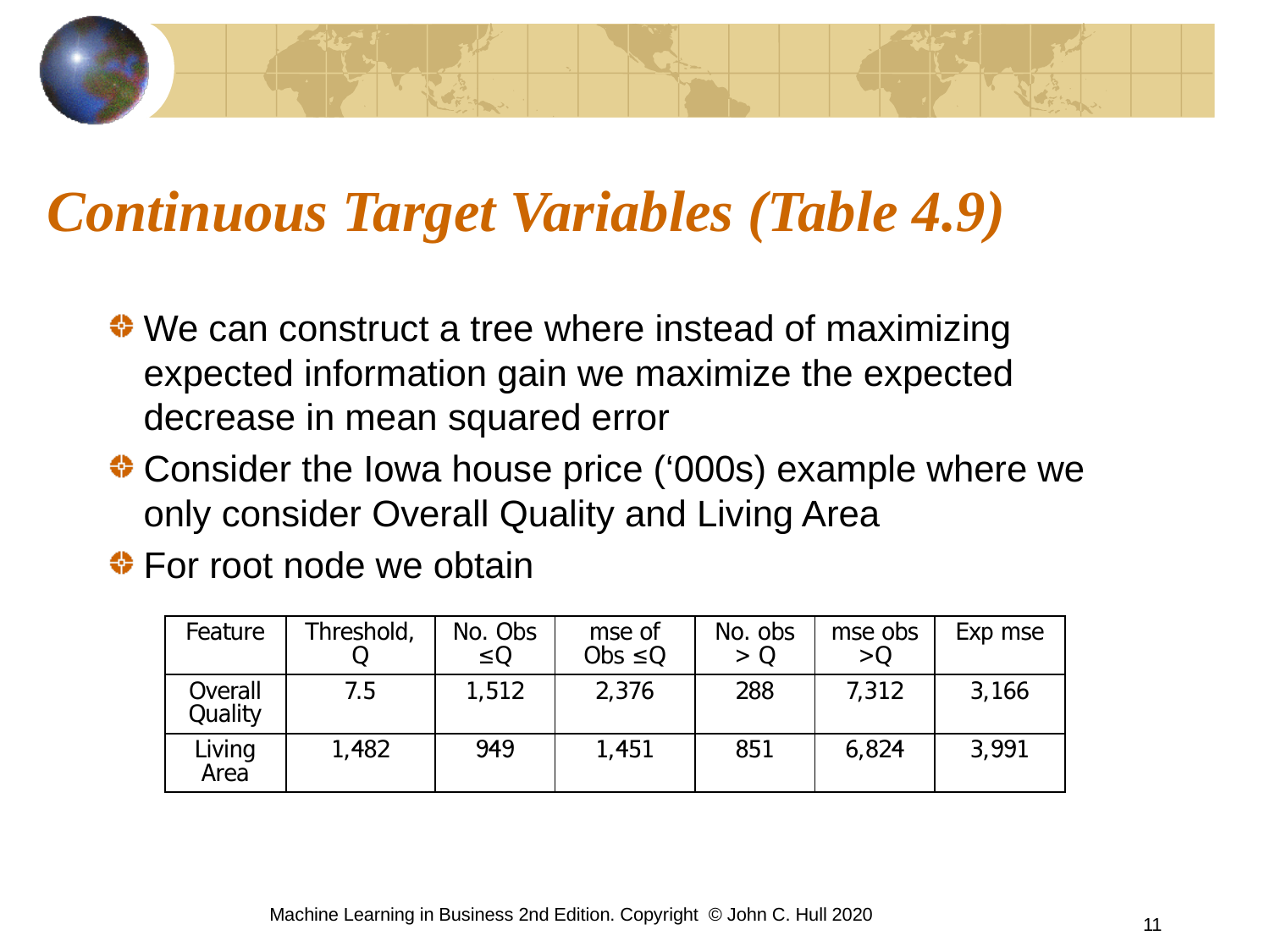

# Continuous Target Variables (Table 4.9)
We can construct a tree where instead of maximizing expected information gain we maximize the expected decrease in mean squared error
Consider the Iowa house price (‘000s) example where we only consider Overall Quality and Living Area
For root node we obtain

| Feature | Threshold, Q | No. Obs ≤Q | mse of Obs ≤Q | No. obs > Q | mse obs >Q | Exp mse |
| --- | --- | --- | --- | --- | --- | --- |
| Overall Quality | 7.5 | 1,512 | 2,376 | 288 | 7,312 | 3,166 |
| Living Area | 1,482 | 949 | 1,451 | 851 | 6,824 | 3,991 |
Machine Learning in Business 2nd Edition. Copyright  © John C. Hull 2020
11